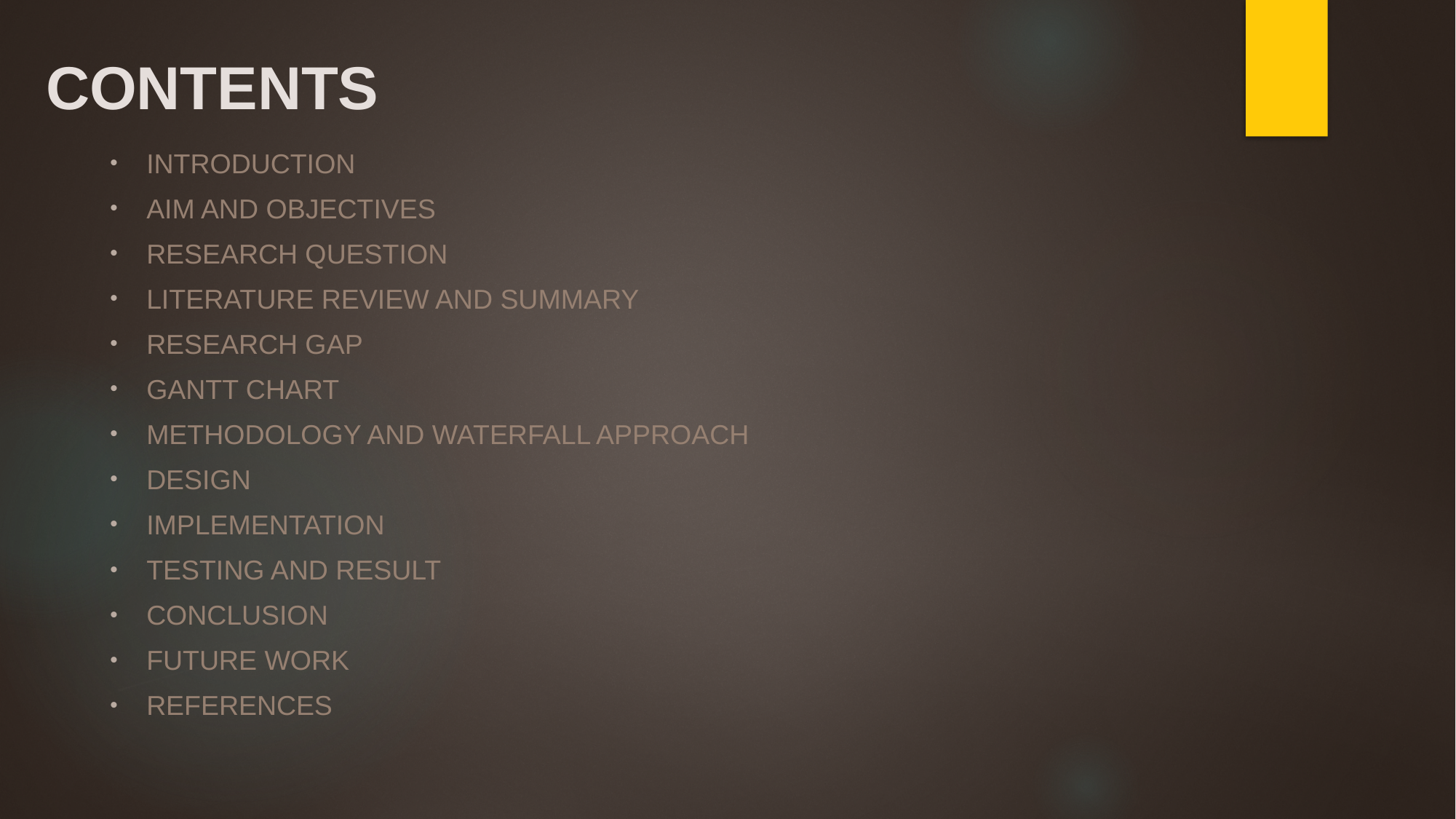

# CONTENTS
INTRODUCTION
AIM AND OBJECTIVES
RESEARCH QUESTION
LITERATURE REVIEW AND SUMMARY
RESEARCH GAP
GANTT CHART
METHODOLOGY AND WATERFALL APPROACH
DESIGN
IMPLEMENTATION
TESTING AND RESULT
CONCLUSION
FUTURE WORK
REFERENCES